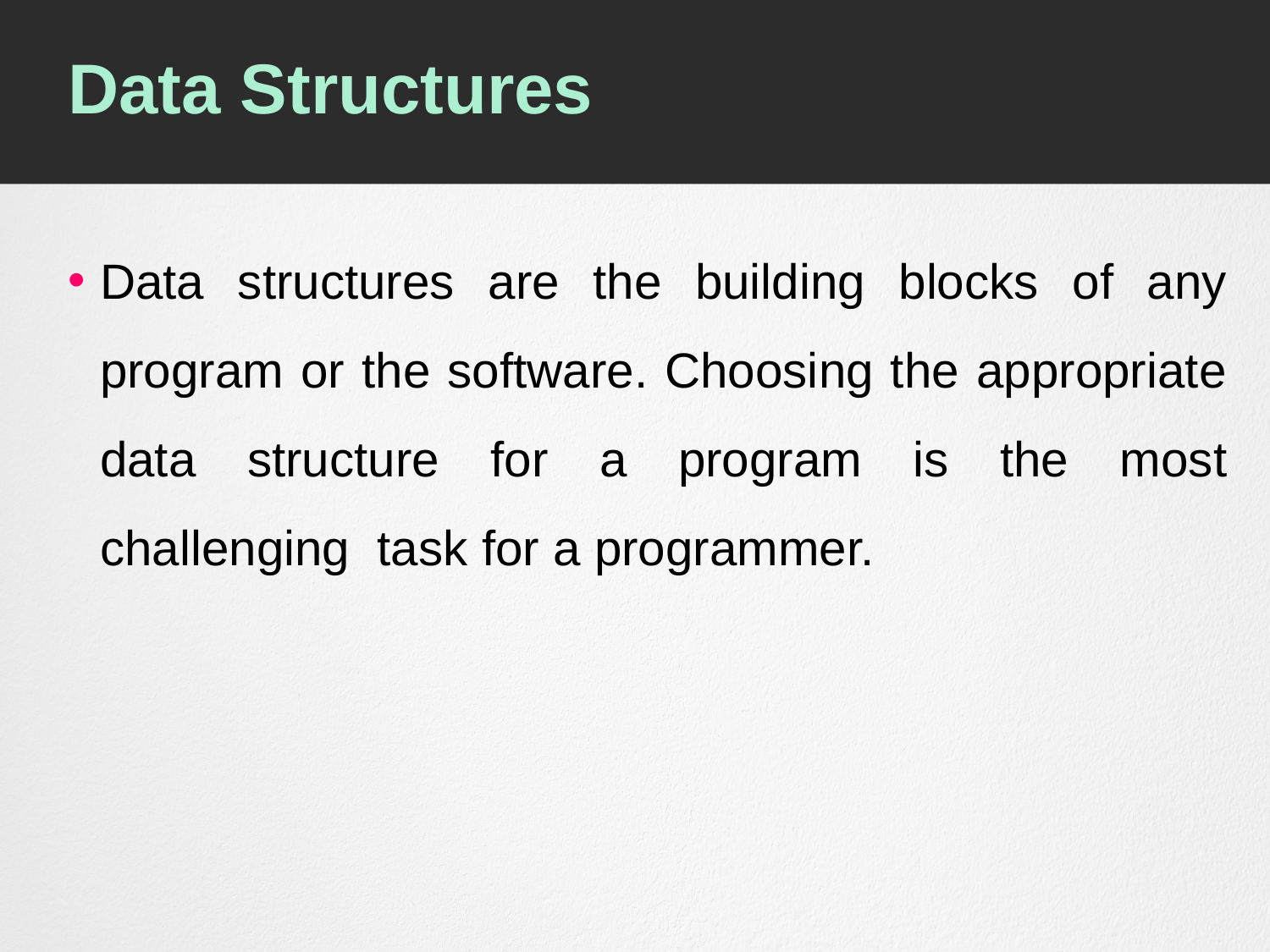

# Data Structures
Data structures are the building blocks of any program or the software. Choosing the appropriate data structure for a program is the most challenging  task for a programmer.